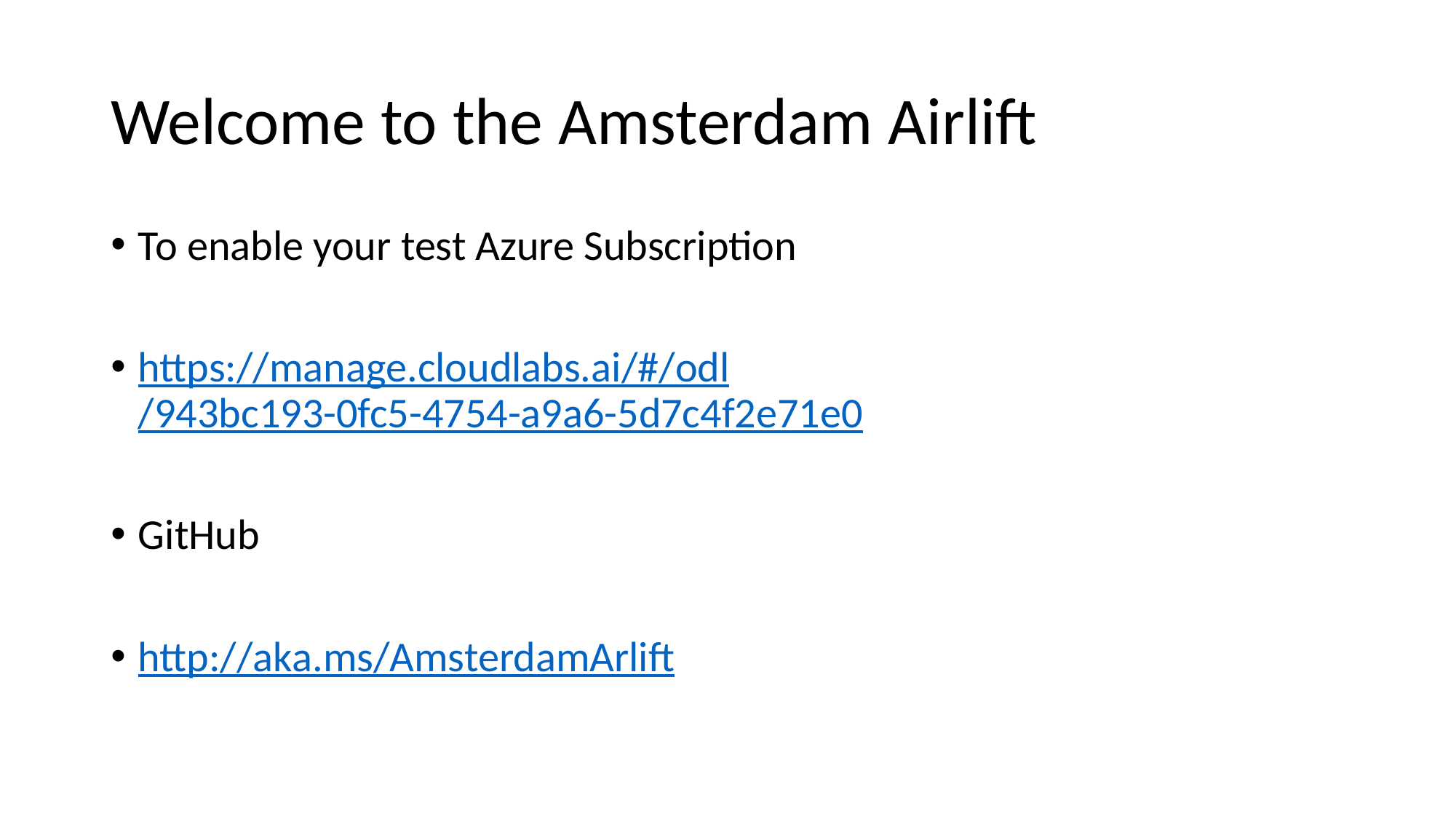

# Welcome to the Amsterdam Airlift
To enable your test Azure Subscription

https://manage.cloudlabs.ai/#/odl/943bc193-0fc5-4754-a9a6-5d7c4f2e71e0

GitHub

http://aka.ms/AmsterdamArlift